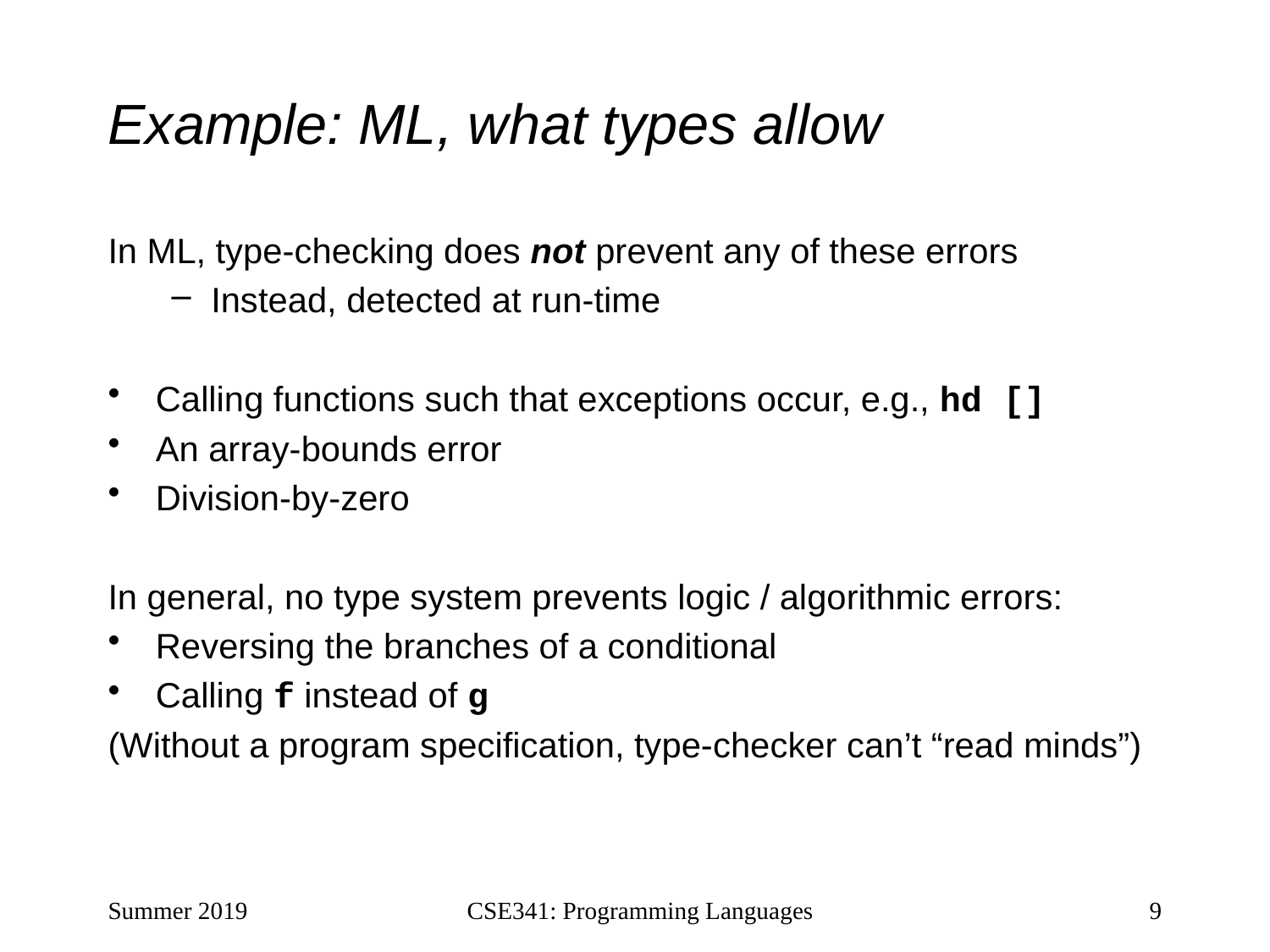

# Example: ML, what types allow
In ML, type-checking does not prevent any of these errors
Instead, detected at run-time

Calling functions such that exceptions occur, e.g., hd []
An array-bounds error
Division-by-zero

In general, no type system prevents logic / algorithmic errors:
Reversing the branches of a conditional
Calling f instead of g
(Without a program specification, type-checker can’t “read minds”)
Summer 2019
CSE341: Programming Languages
9